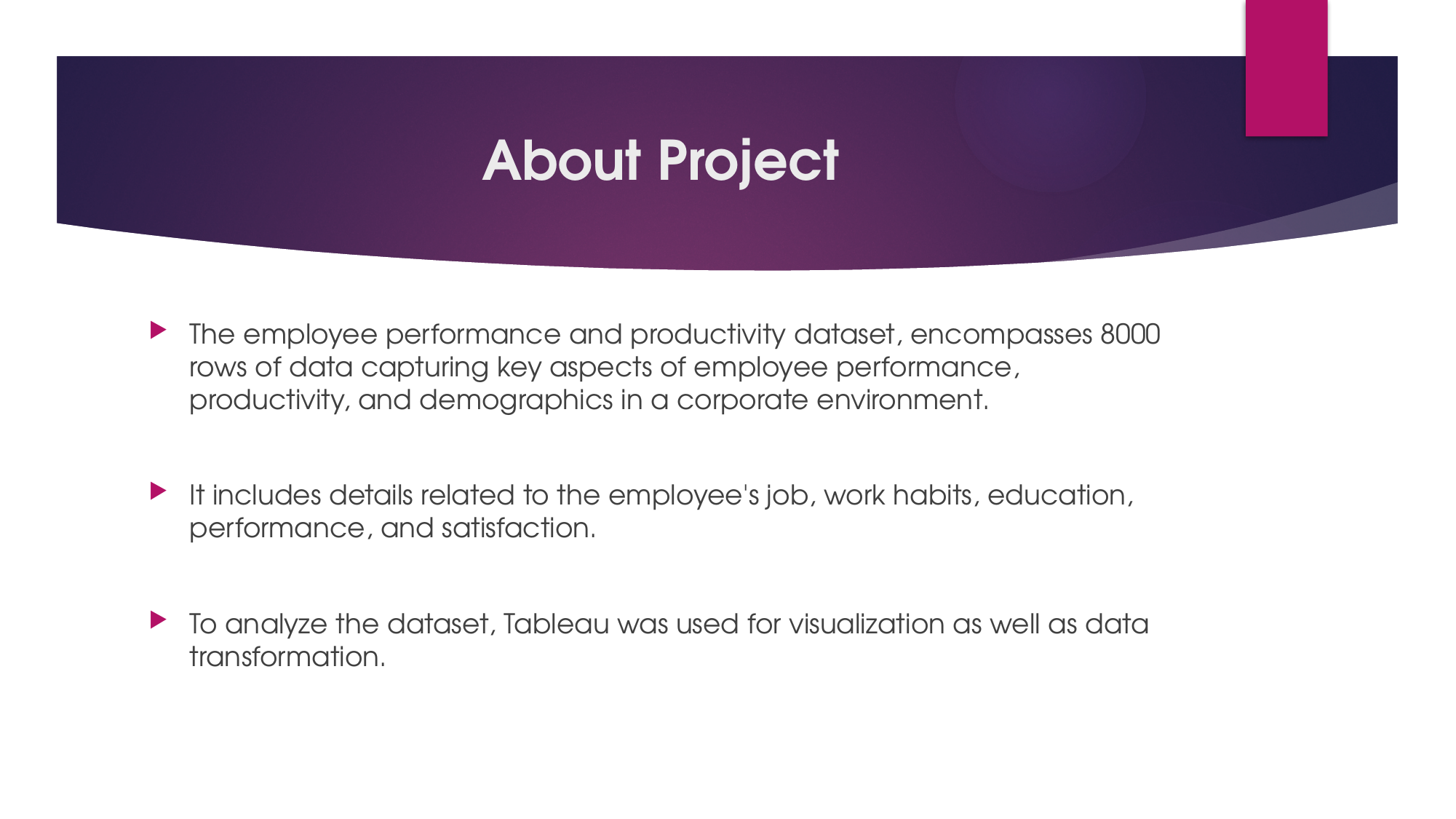

# About Project
The employee performance and productivity dataset, encompasses 8000 rows of data capturing key aspects of employee performance, productivity, and demographics in a corporate environment.

It includes details related to the employee's job, work habits, education, performance, and satisfaction.

To analyze the dataset, Tableau was used for visualization as well as data transformation.